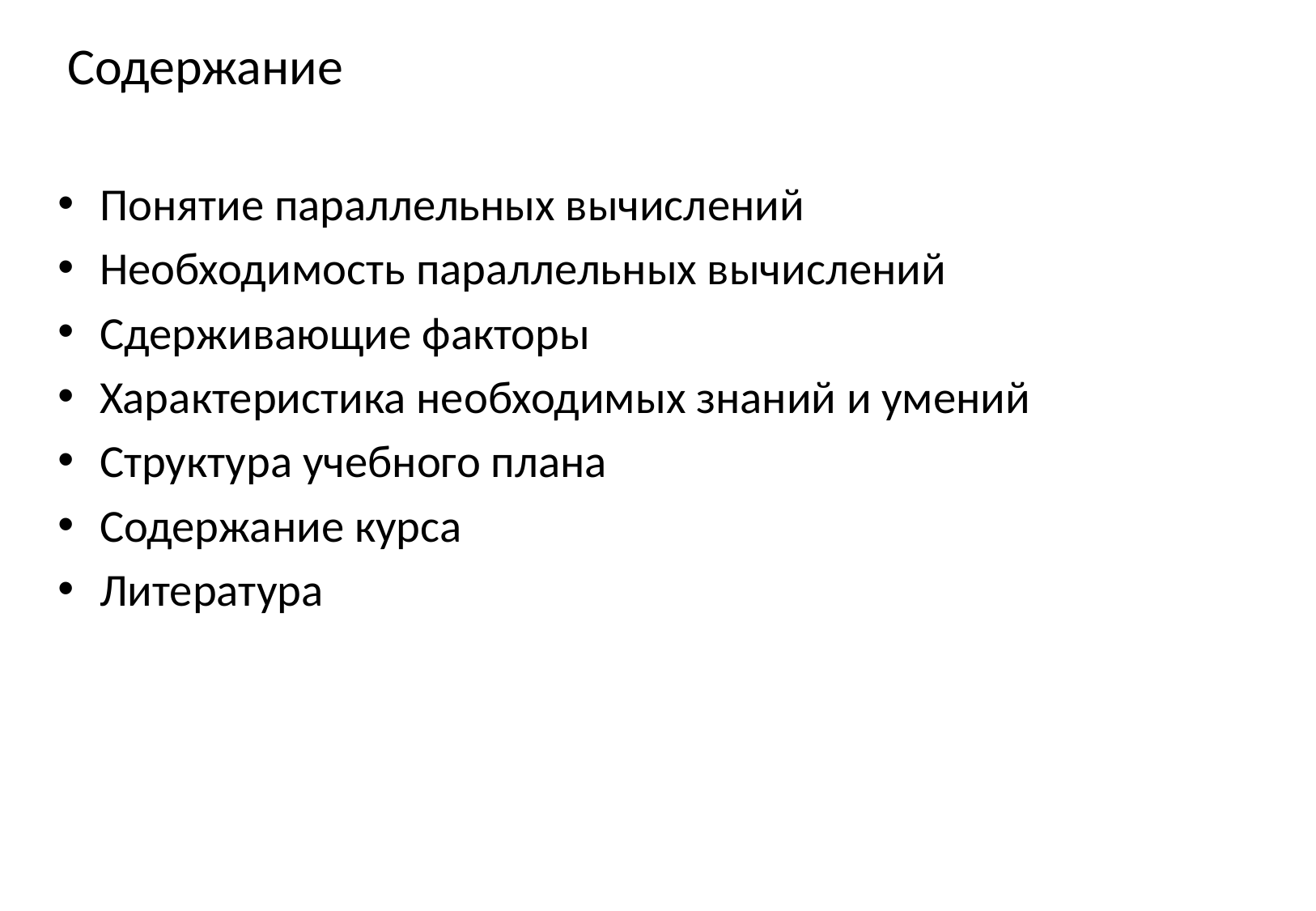

# Содержание
Понятие параллельных вычислений
Необходимость параллельных вычислений
Сдерживающие факторы
Характеристика необходимых знаний и умений
Структура учебного плана
Содержание курса
Литература